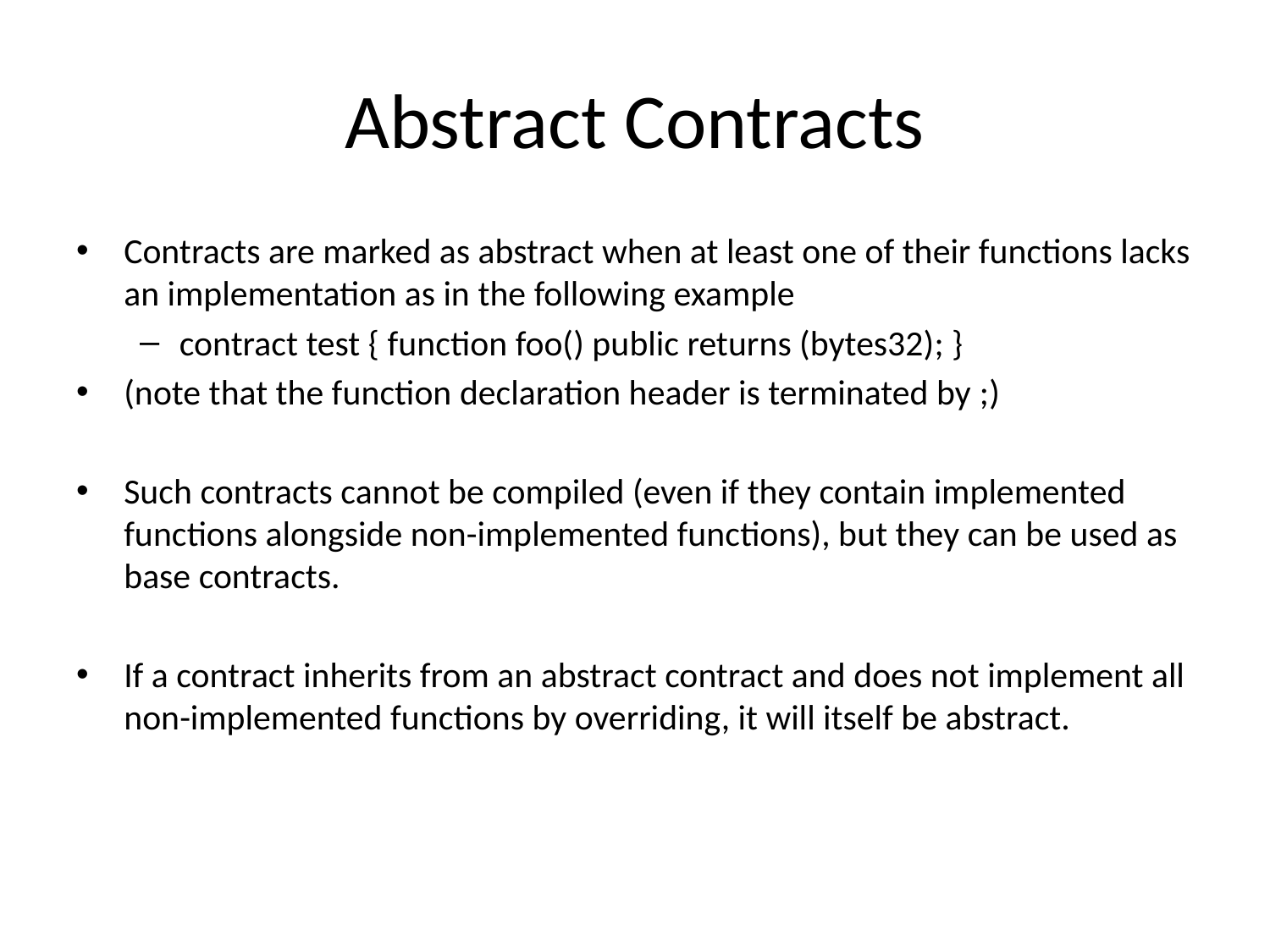

# Abstract Contracts
Contracts are marked as abstract when at least one of their functions lacks an implementation as in the following example
contract test { function foo() public returns (bytes32); }
(note that the function declaration header is terminated by ;)

Such contracts cannot be compiled (even if they contain implemented functions alongside non-implemented functions), but they can be used as base contracts.

If a contract inherits from an abstract contract and does not implement all non-implemented functions by overriding, it will itself be abstract.